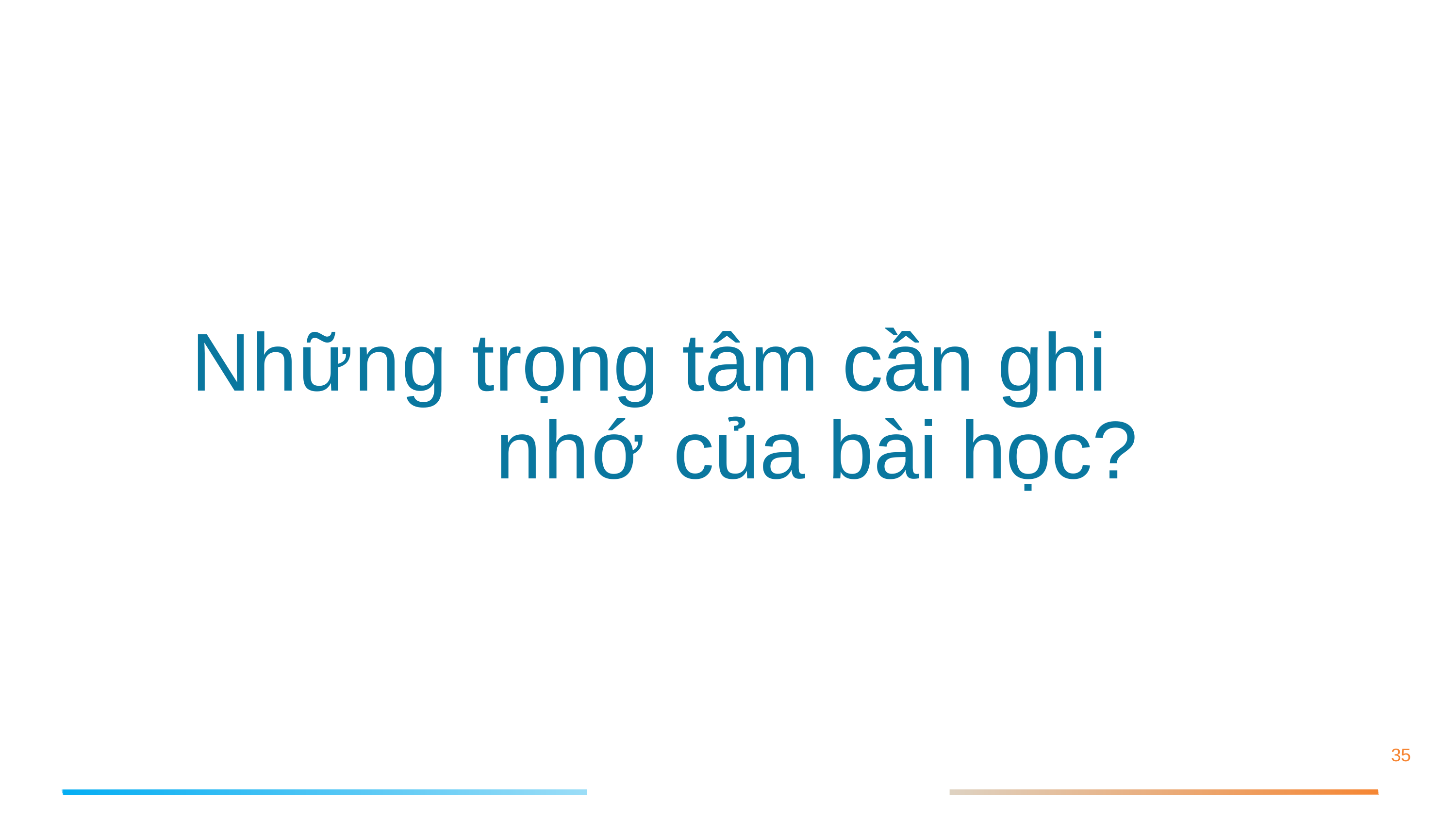

# Những trọng tâm cần ghi nhớ của bài học?
35